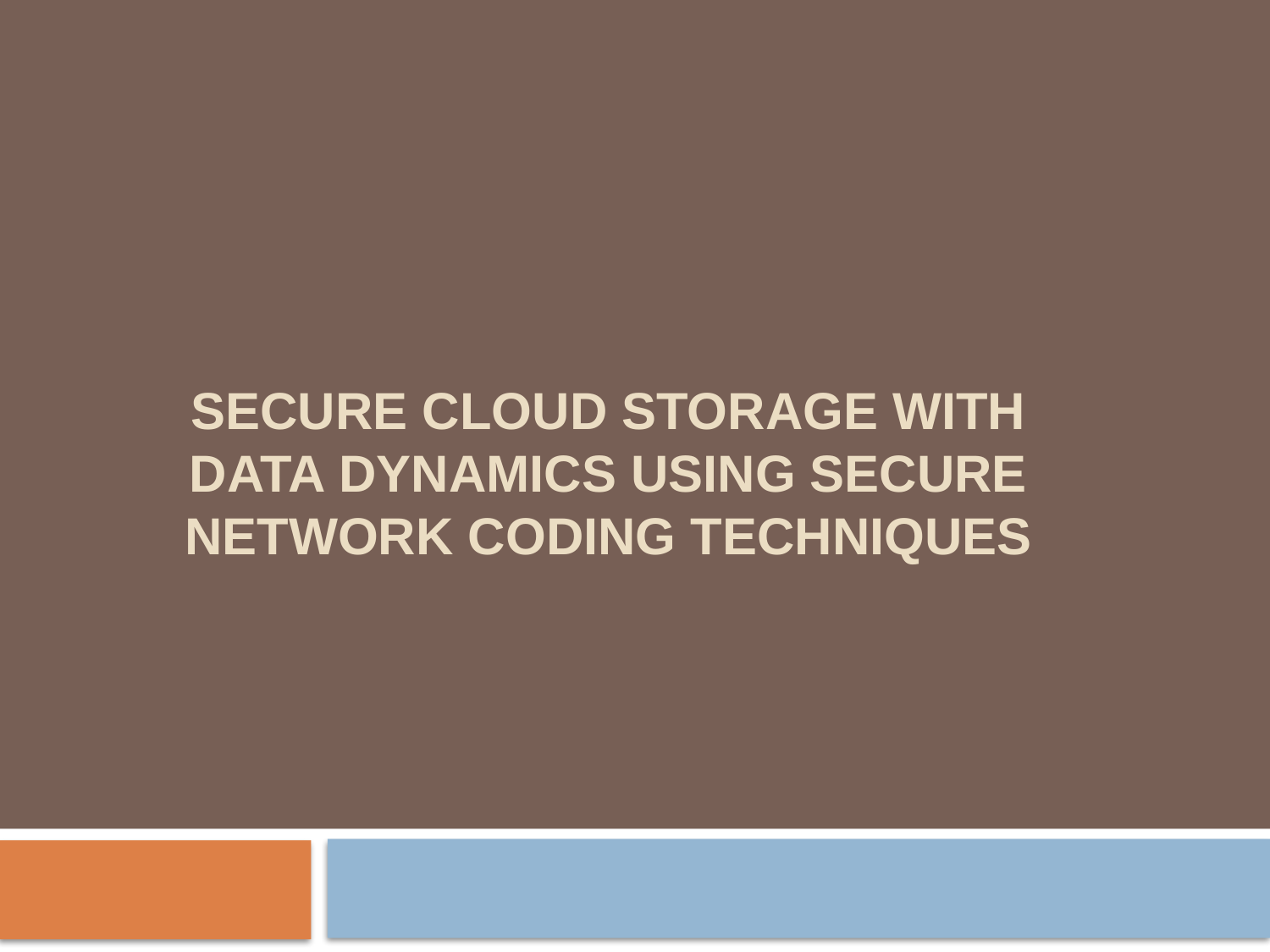

# Secure Cloud Storage with Data Dynamics Using Secure Network Coding Techniques